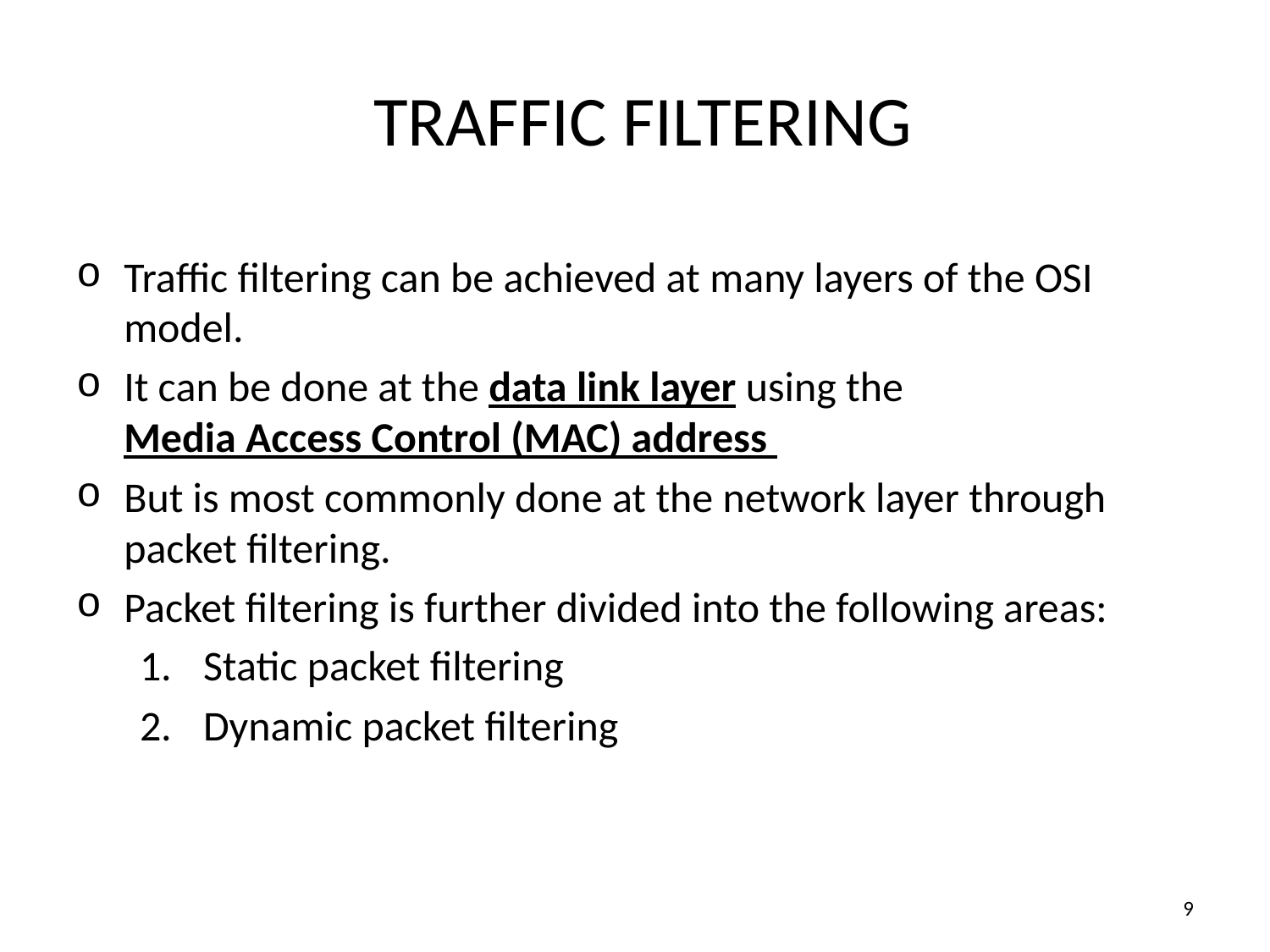

# Traffic filtering
Traffic filtering can be achieved at many layers of the OSI model.
It can be done at the data link layer using the
Media Access Control (MAC) address
But is most commonly done at the network layer through packet filtering.
Packet filtering is further divided into the following areas:
Static packet filtering
Dynamic packet filtering

9